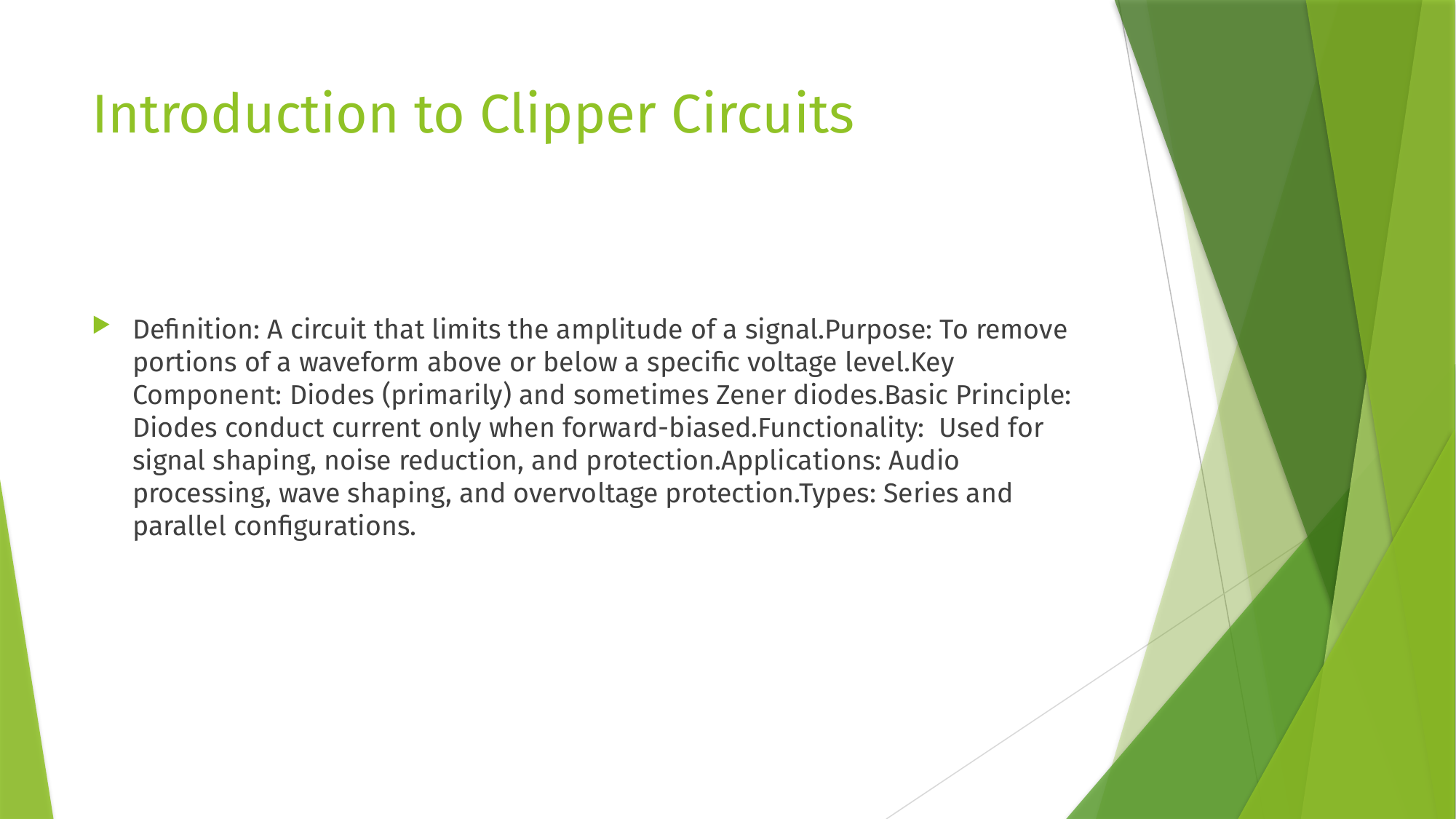

# Introduction to Clipper Circuits

Definition: A circuit that limits the amplitude of a signal.Purpose: To remove portions of a waveform above or below a specific voltage level.Key Component: Diodes (primarily) and sometimes Zener diodes.Basic Principle: Diodes conduct current only when forward-biased.Functionality:  Used for signal shaping, noise reduction, and protection.Applications: Audio processing, wave shaping, and overvoltage protection.Types: Series and parallel configurations.